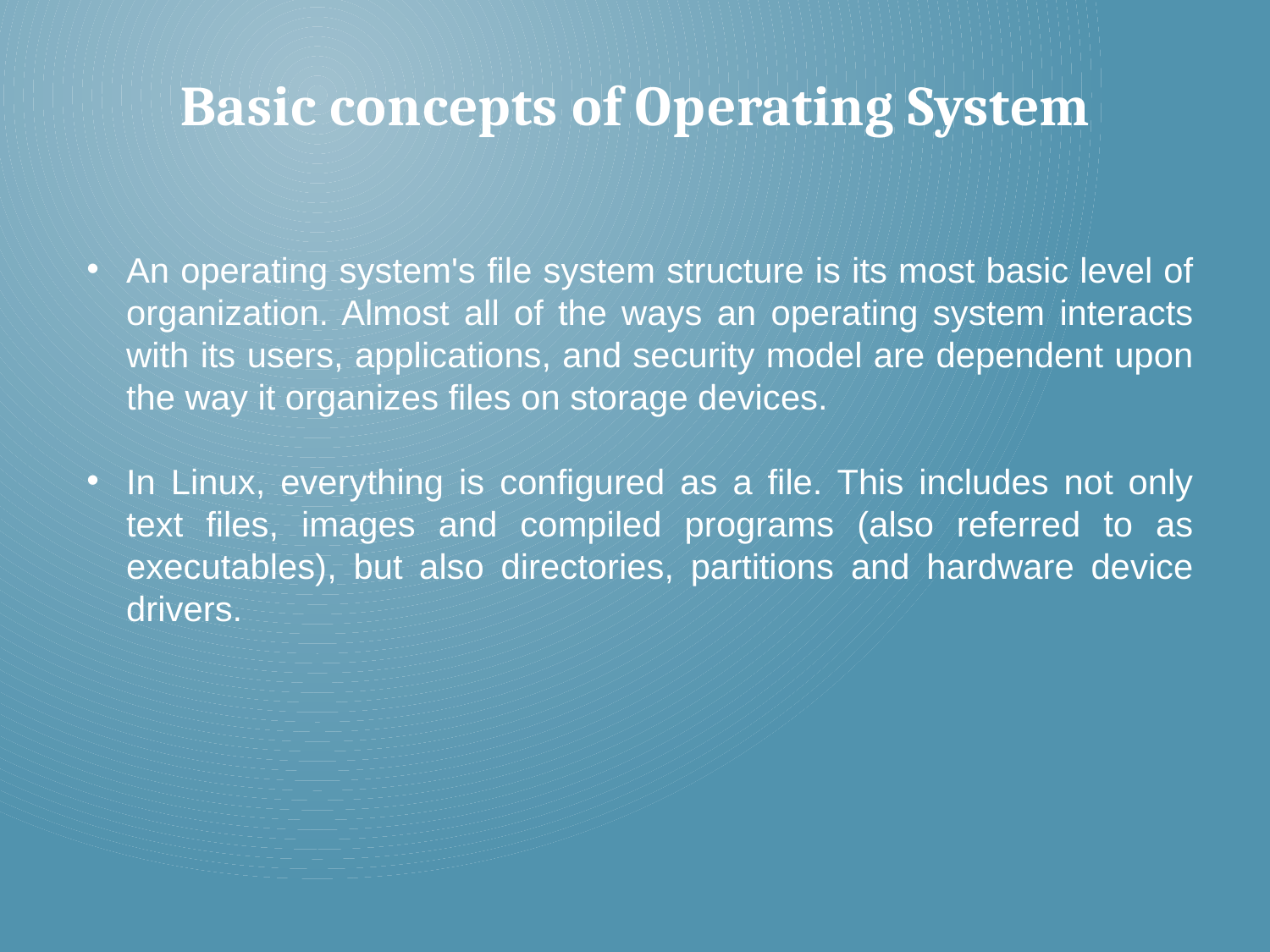

Basic concepts of Operating System
An operating system's file system structure is its most basic level of organization. Almost all of the ways an operating system interacts with its users, applications, and security model are dependent upon the way it organizes files on storage devices.

In Linux, everything is configured as a file. This includes not only text files, images and compiled programs (also referred to as executables), but also directories, partitions and hardware device drivers.